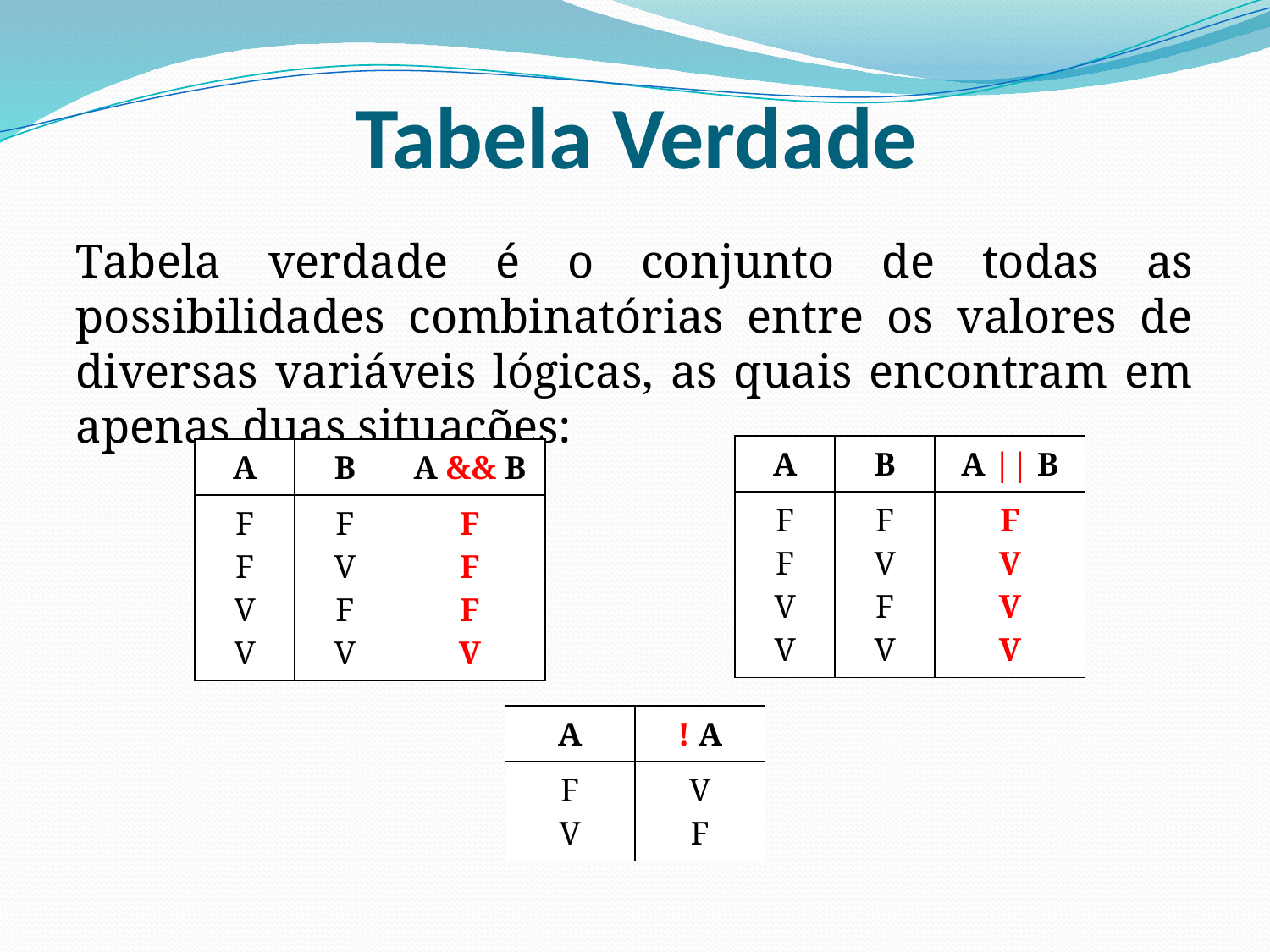

# Tabela Verdade
Tabela verdade é o conjunto de todas as possibilidades combinatórias entre os valores de diversas variáveis lógicas, as quais encontram em apenas duas situações:

| A | B | A || B |
| --- | --- | --- |
| F F V V | F V F V | F V V V |
| A | B | A && B |
| --- | --- | --- |
| F F V V | F V F V | F F F V |
| A | ! A |
| --- | --- |
| F V | V F |